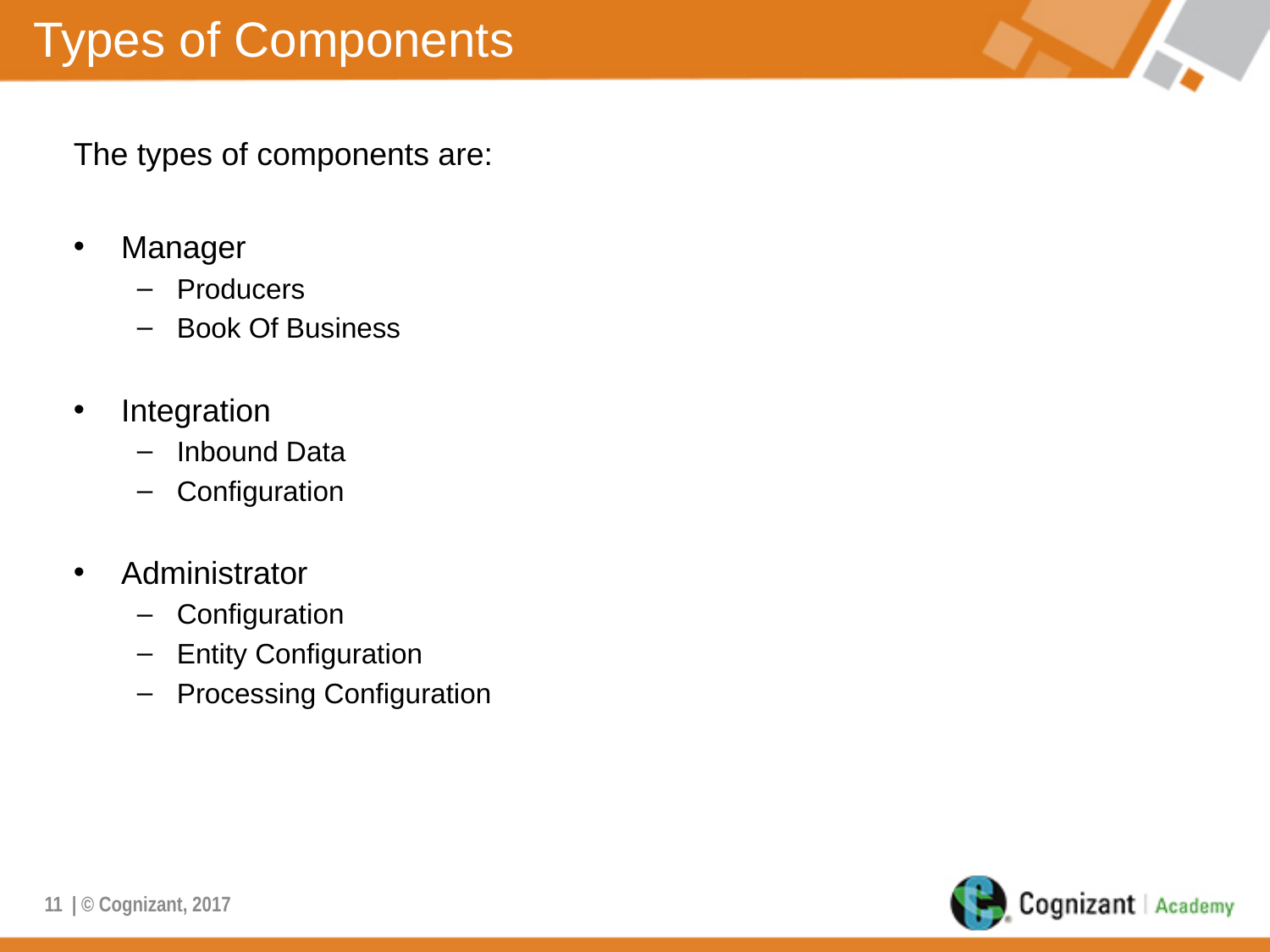

# Types of Components
The types of components are:

Manager
Producers
Book Of Business

Integration
Inbound Data
Configuration

Administrator
Configuration
Entity Configuration
Processing Configuration
11
| © Cognizant, 2017